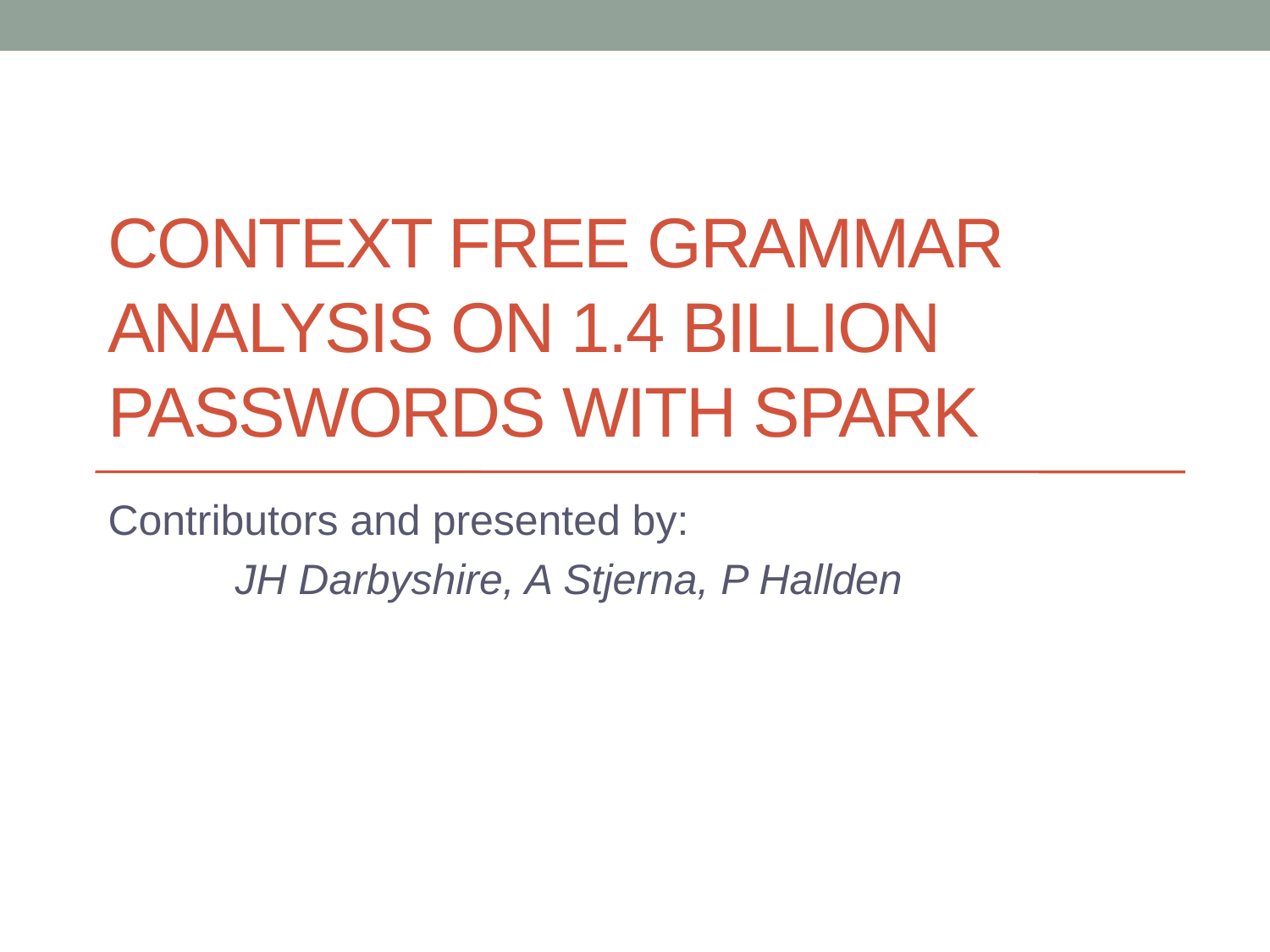

# Context FREE GRAMMAR ANALYSIS on 1.4 billion passwords with SPARK
Contributors and presented by:
	JH Darbyshire, A Stjerna, P Hallden